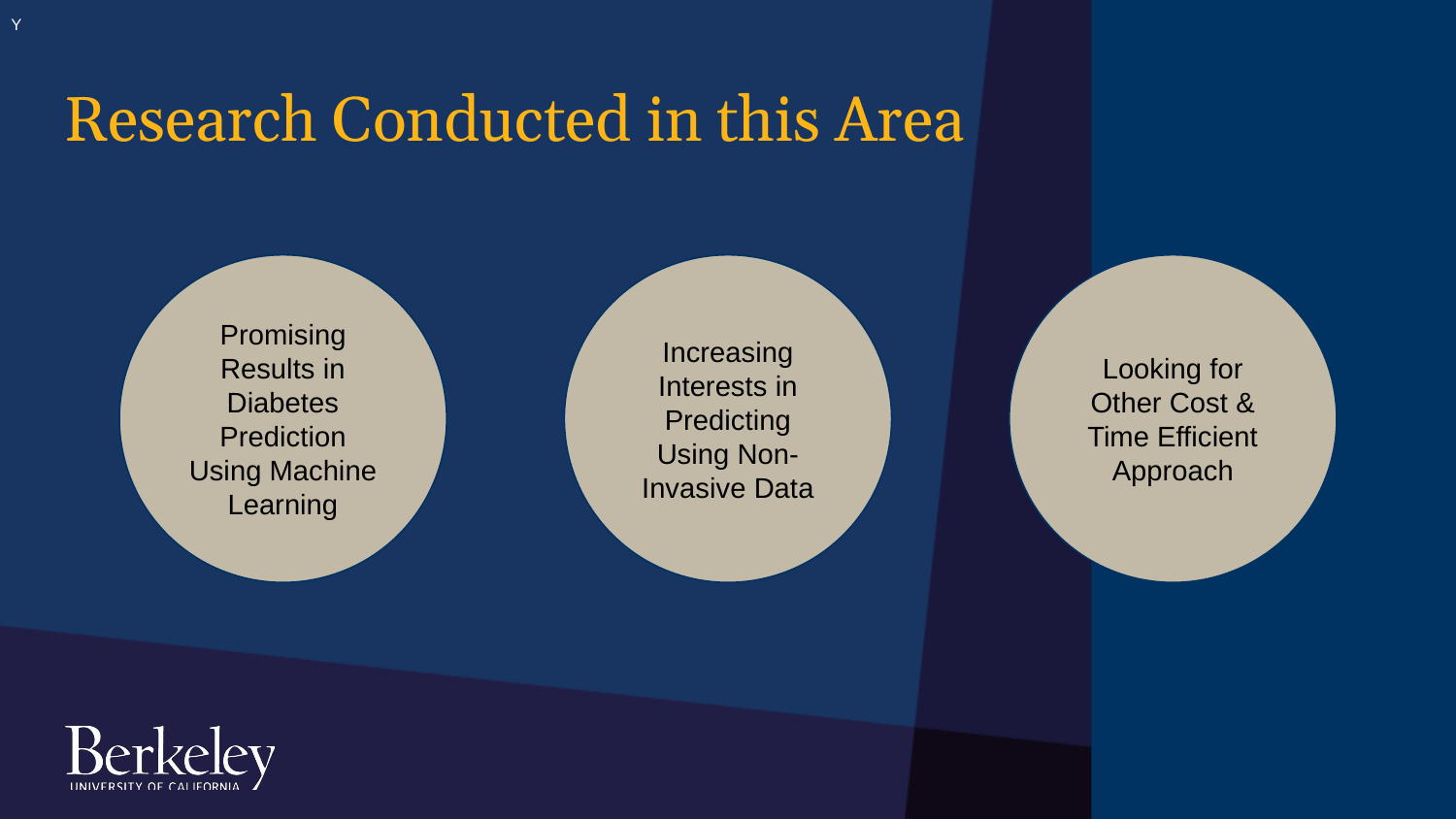

Y
# Research Conducted in this Area
Promising Results in Diabetes Prediction Using Machine Learning
Increasing Interests in Predicting Using Non-Invasive Data
Looking for Other Cost & Time Efficient Approach